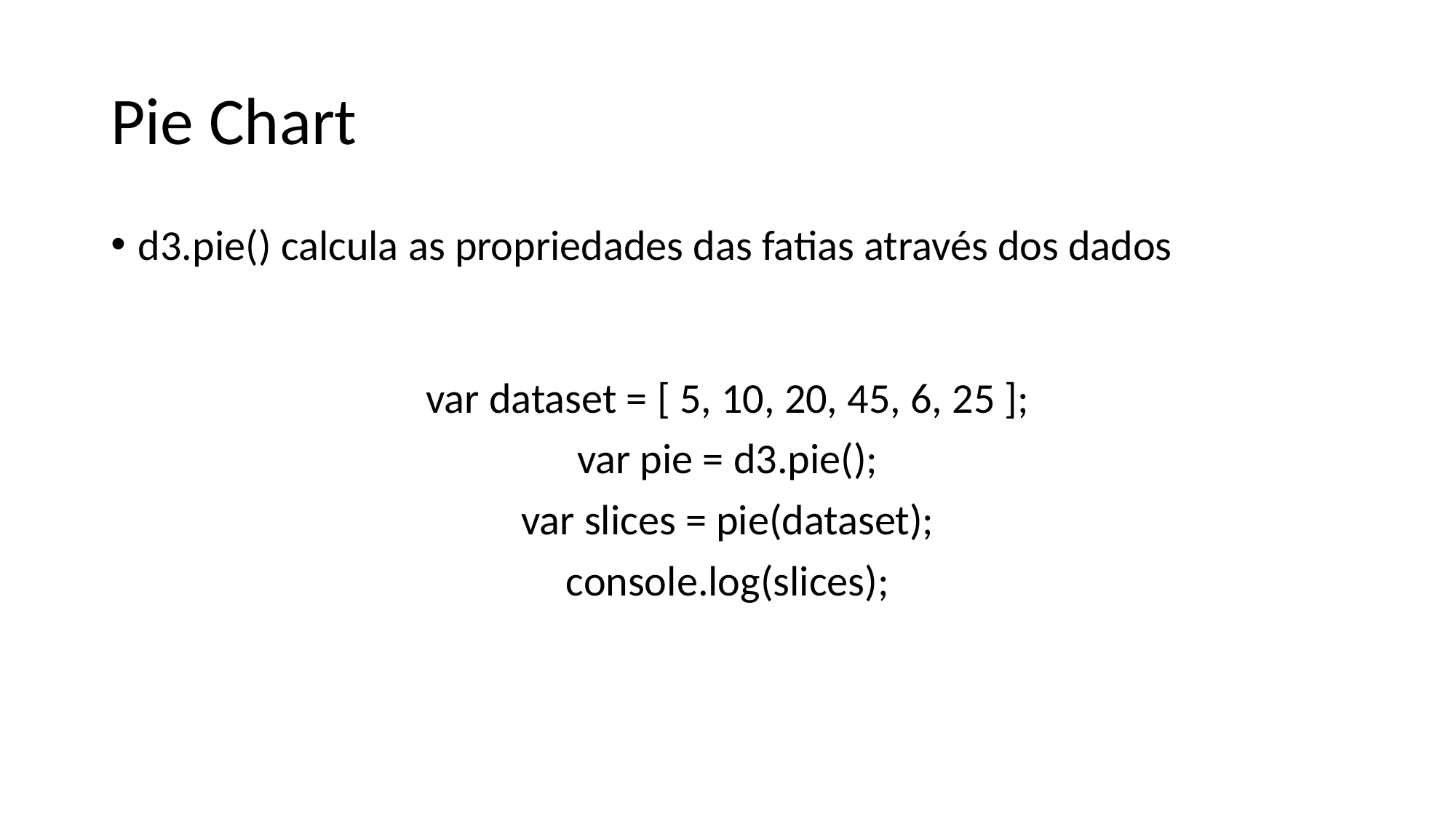

# Pie Chart
d3.pie() calcula as propriedades das fatias através dos dados
var dataset = [ 5, 10, 20, 45, 6, 25 ];
var pie = d3.pie();
var slices = pie(dataset);
console.log(slices);